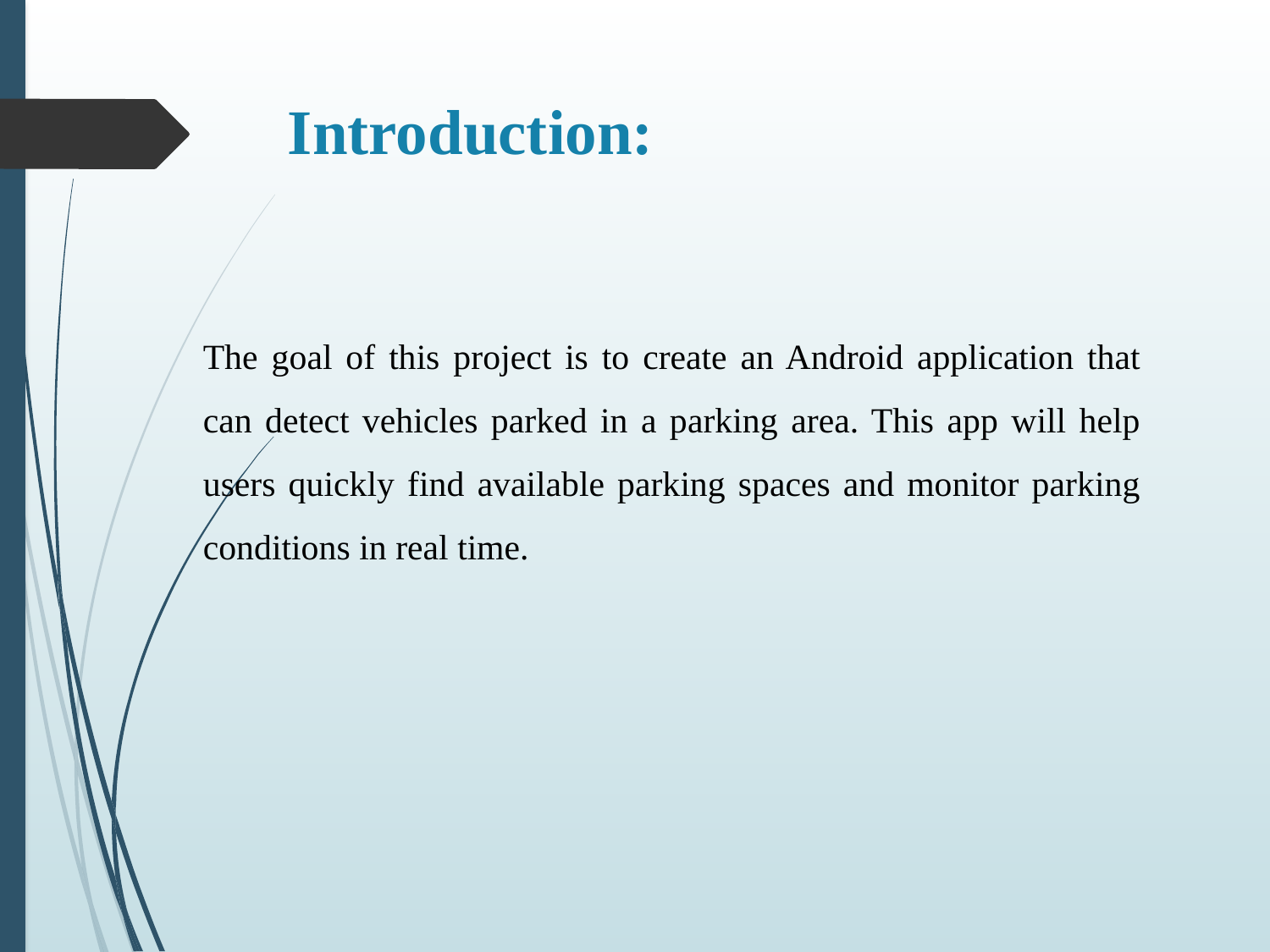

# Introduction:
The goal of this project is to create an Android application that can detect vehicles parked in a parking area. This app will help users quickly find available parking spaces and monitor parking conditions in real time.